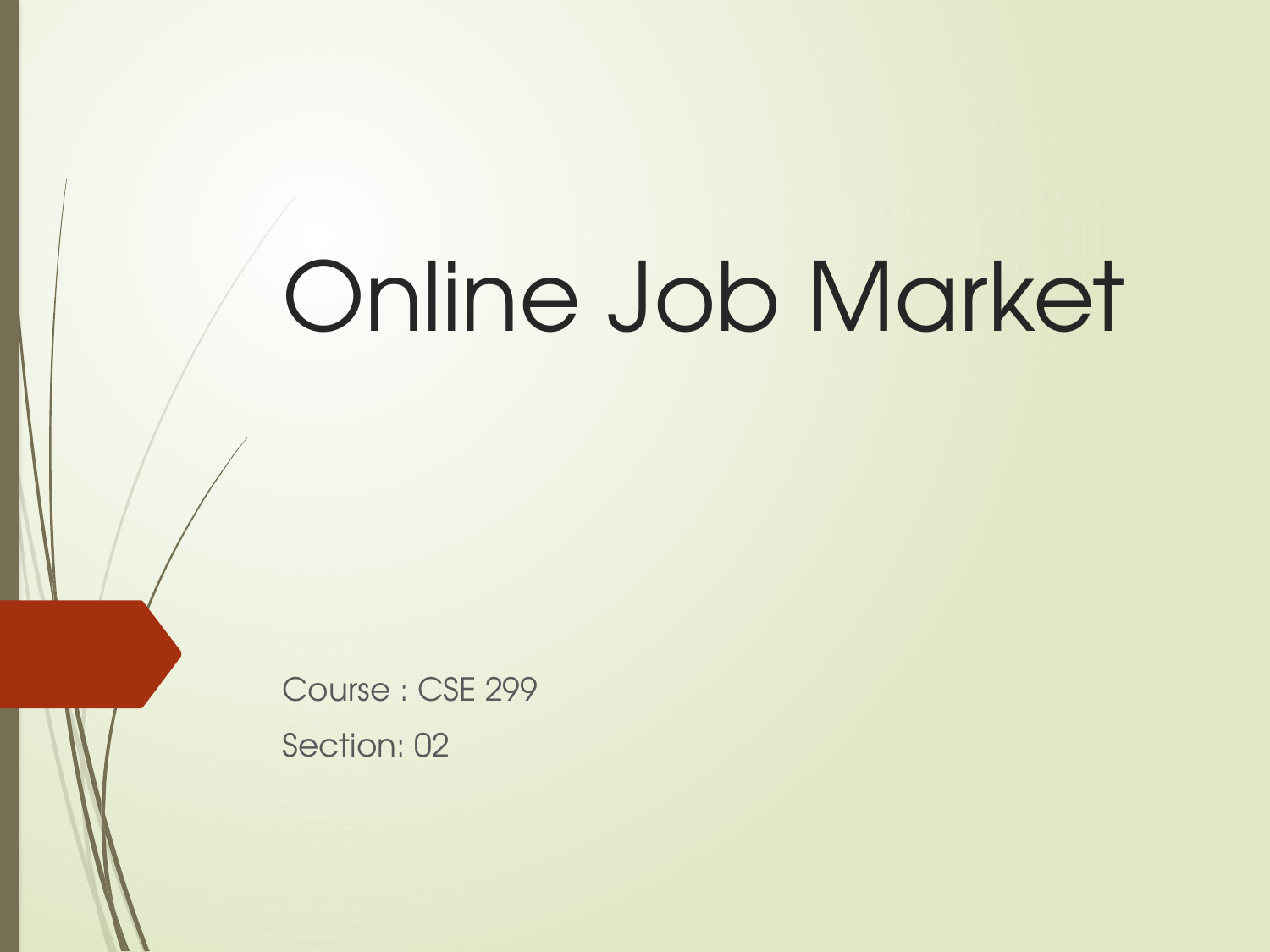

# Online Job Market
Course : CSE 299
Section: 02